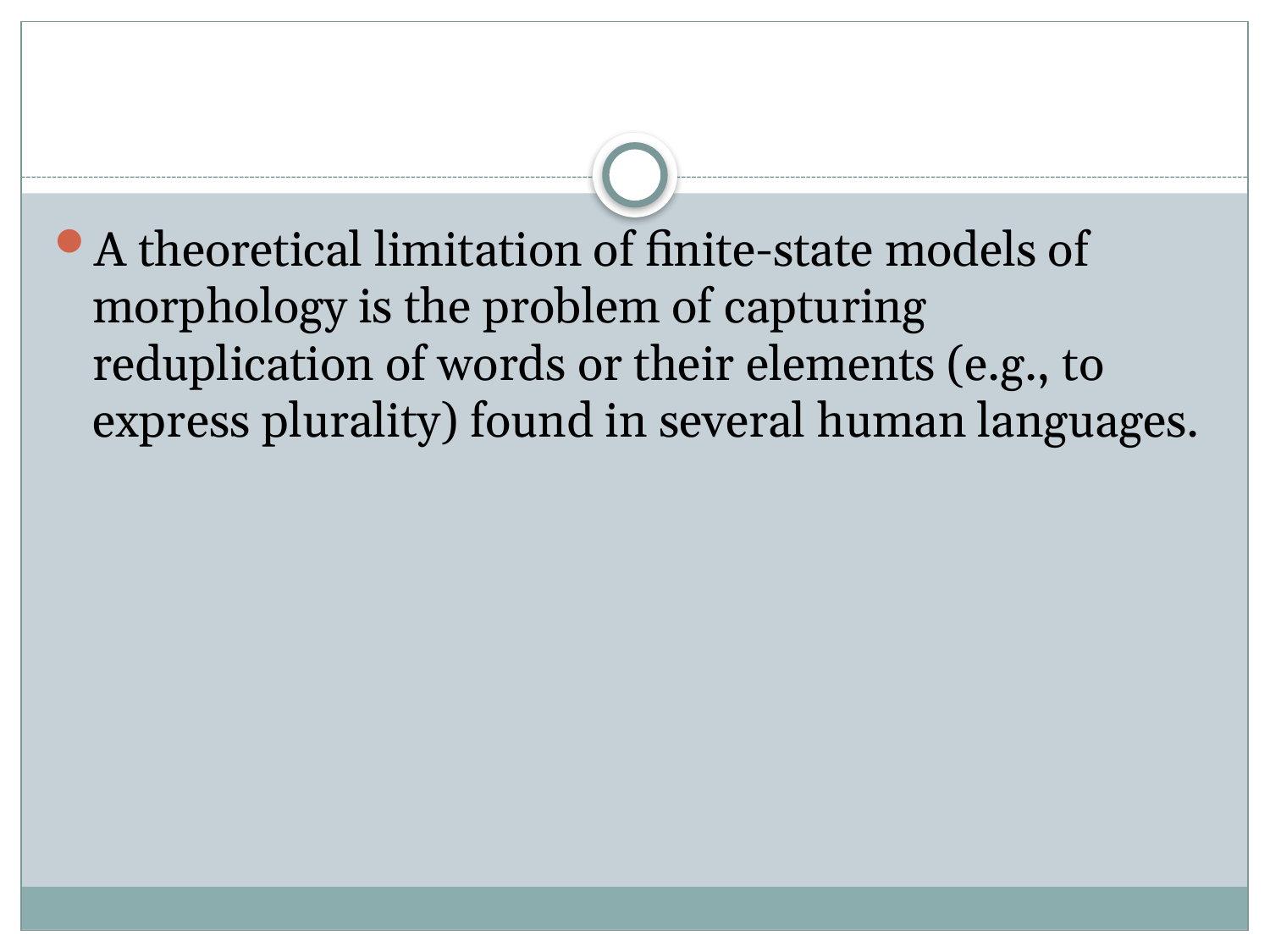

#
A theoretical limitation of finite-state models of morphology is the problem of capturing reduplication of words or their elements (e.g., to express plurality) found in several human languages.